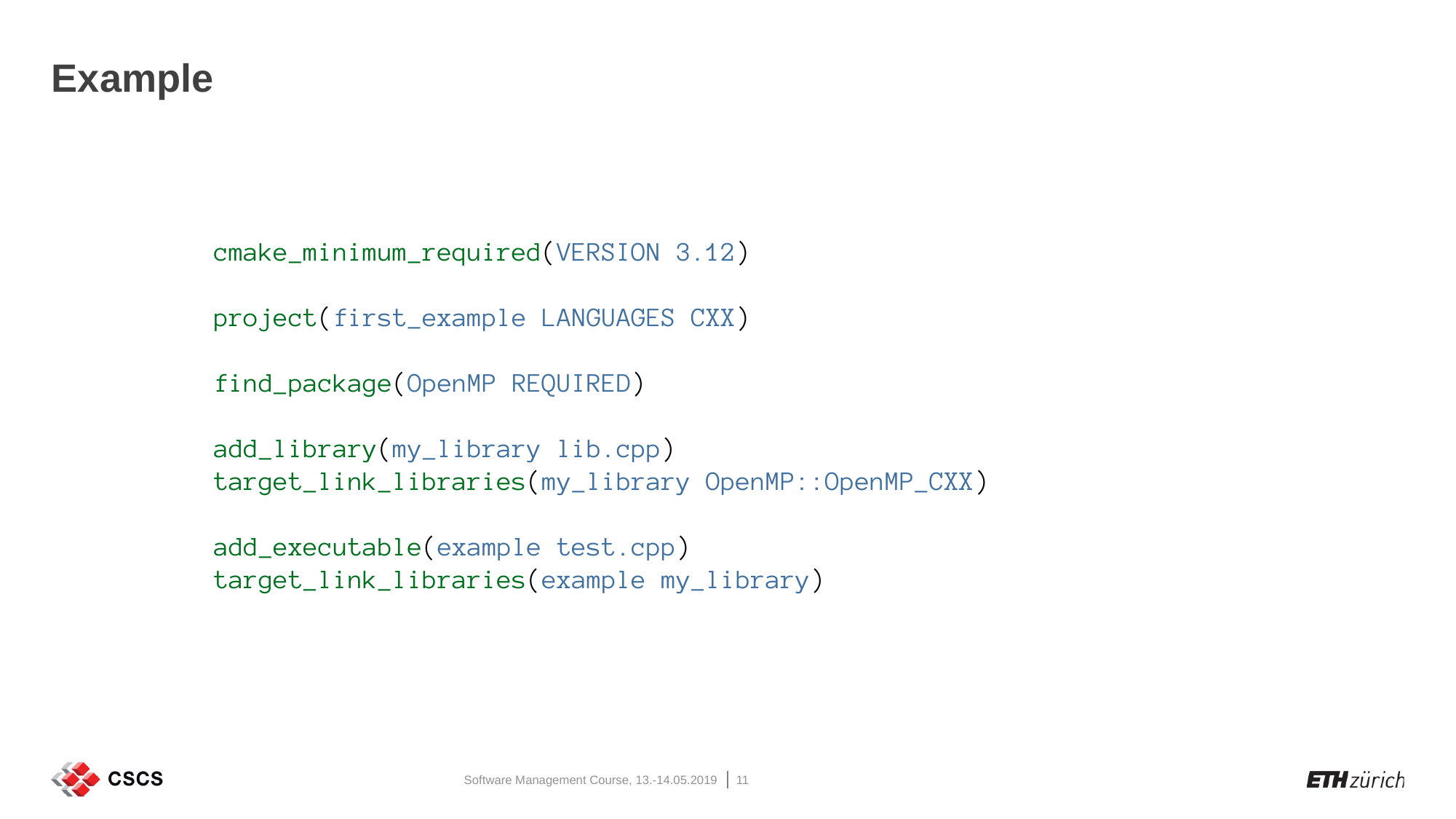

# Example

cmake_minimum_required(VERSION 3.12)
project(first_example LANGUAGES CXX)

find_package(OpenMP REQUIRED)

add_library(my_library lib.cpp)
target_link_libraries(my_library OpenMP::OpenMP_CXX)

add_executable(example test.cpp)
target_link_libraries(example my_library)
Software Management Course, 13.-14.05.2019
11